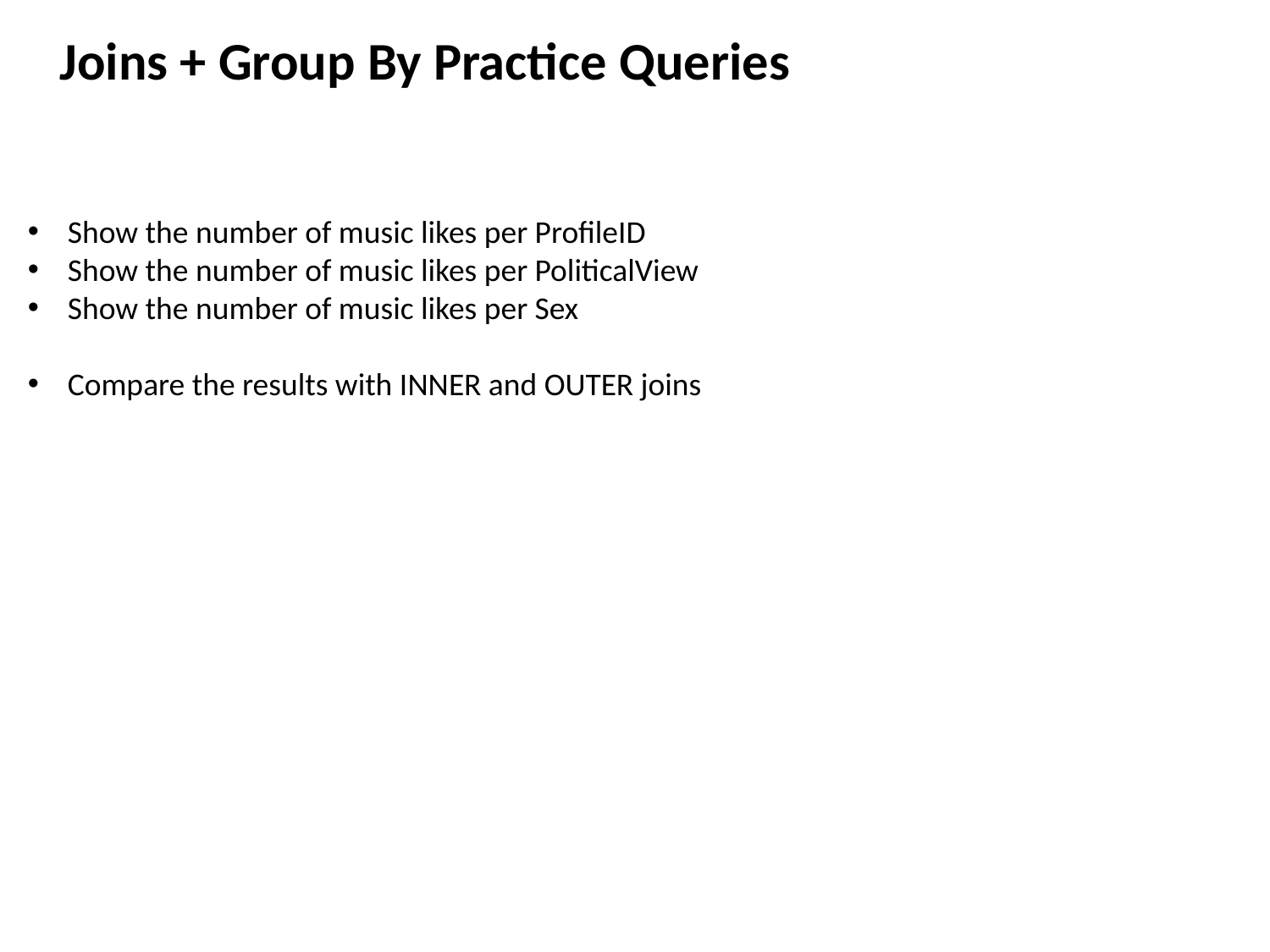

Joins + Group By Practice Queries

Show the number of music likes per ProfileID
Show the number of music likes per PoliticalView
Show the number of music likes per Sex

Compare the results with INNER and OUTER joins